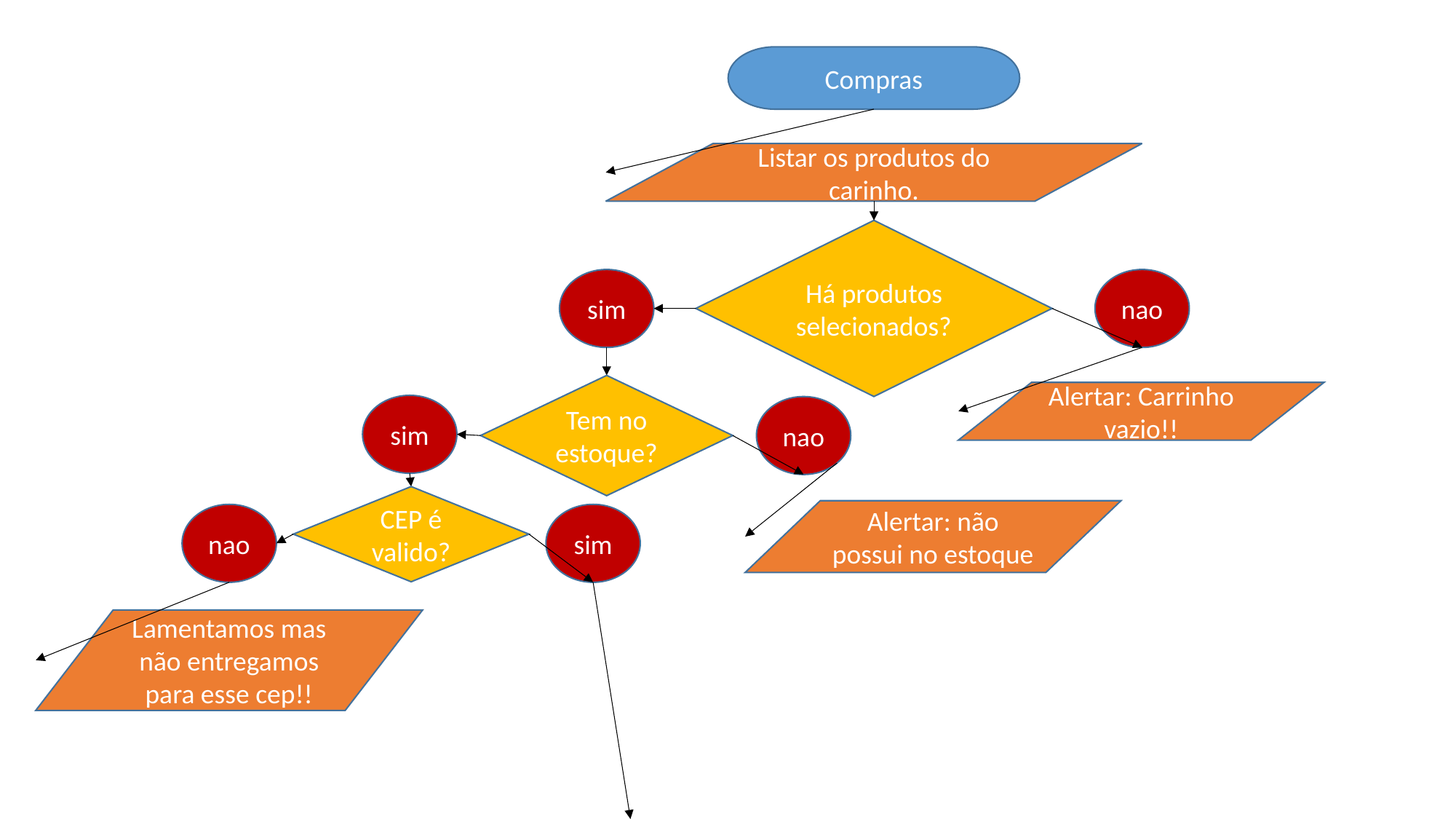

Compras
Listar os produtos do carinho.
Há produtos selecionados?
sim
nao
Tem no estoque?
Alertar: Carrinho vazio!!
sim
nao
CEP é valido?
Alertar: não possui no estoque
nao
sim
Lamentamos mas não entregamos para esse cep!!